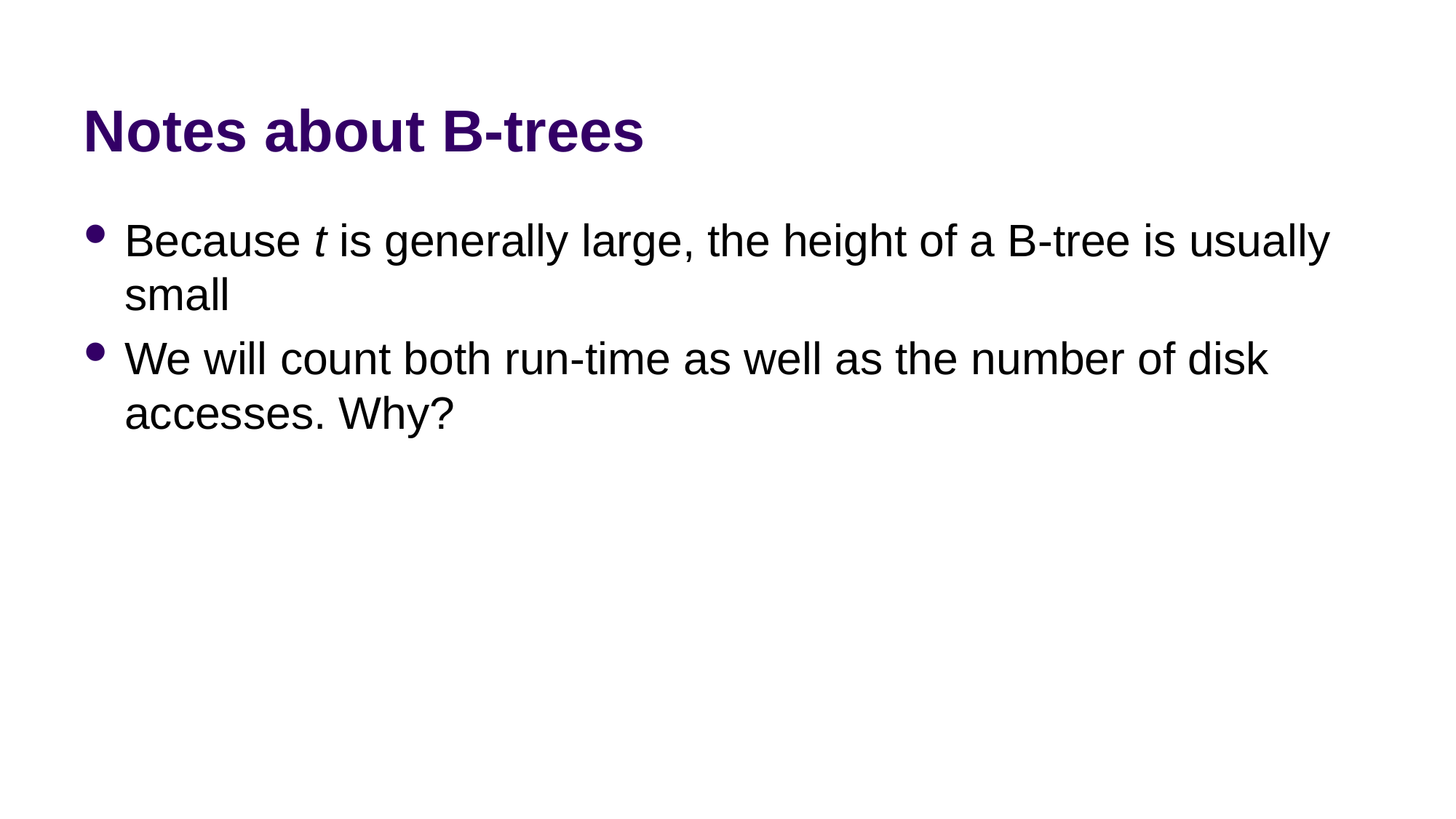

# Notes about B-trees
Because t is generally large, the height of a B-tree is usually small
We will count both run-time as well as the number of disk accesses. Why?